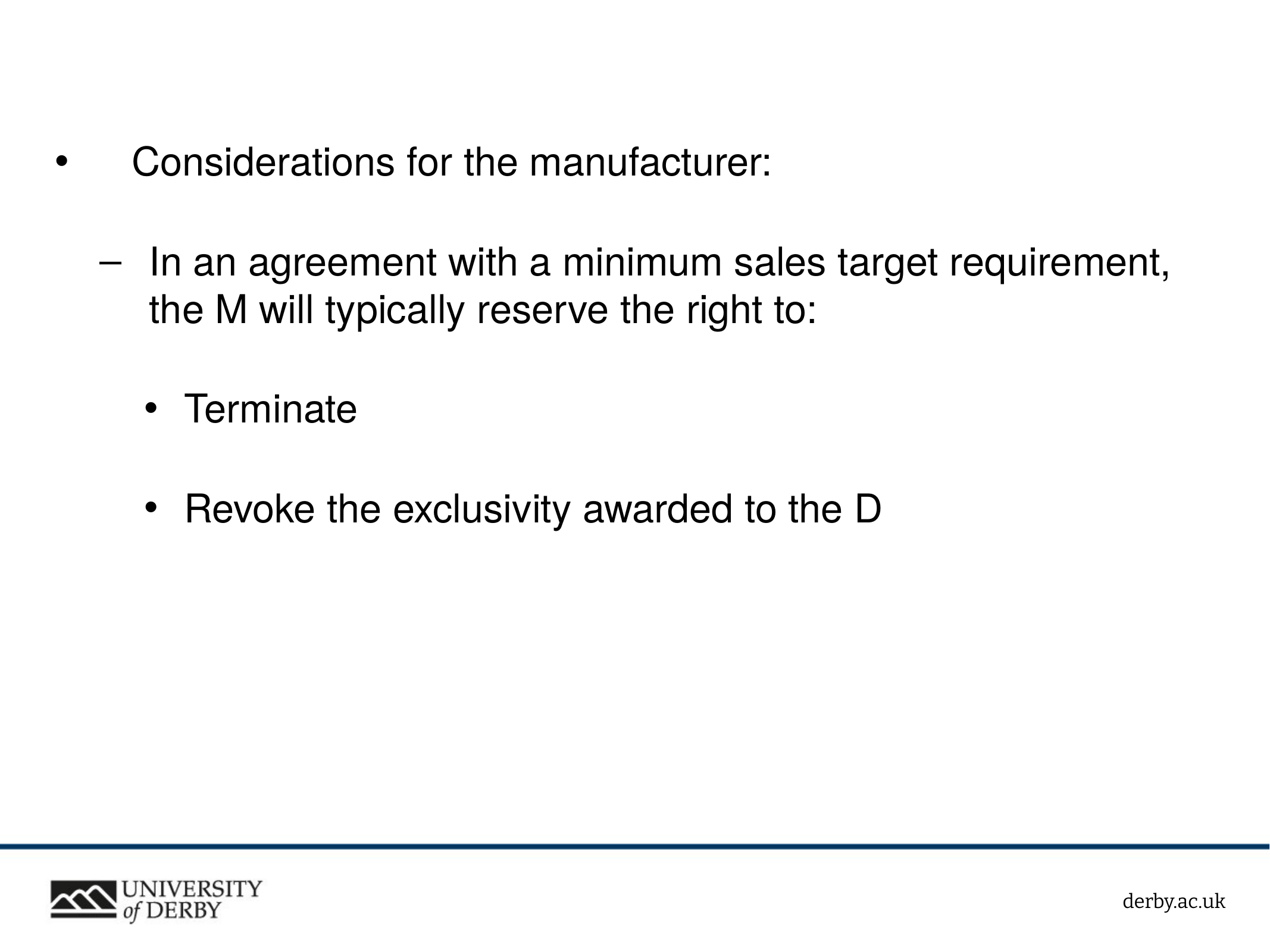

#
Considerations for the manufacturer:
In an agreement with a minimum sales target requirement, the M will typically reserve the right to:
Terminate
Revoke the exclusivity awarded to the D